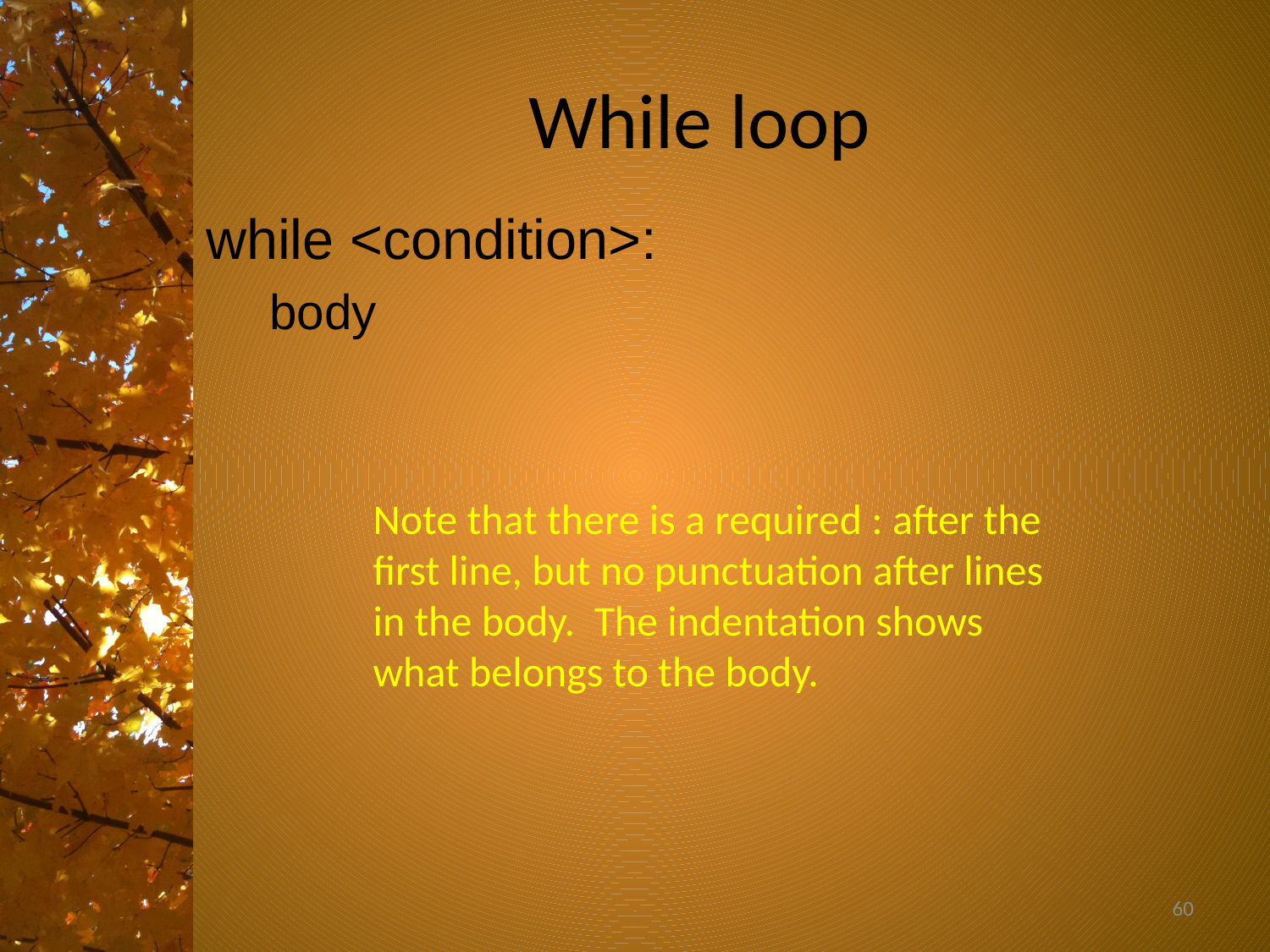

# While loop
while <condition>:
body
Note that there is a required : after the first line, but no punctuation after lines in the body.  The indentation shows what belongs to the body.

60